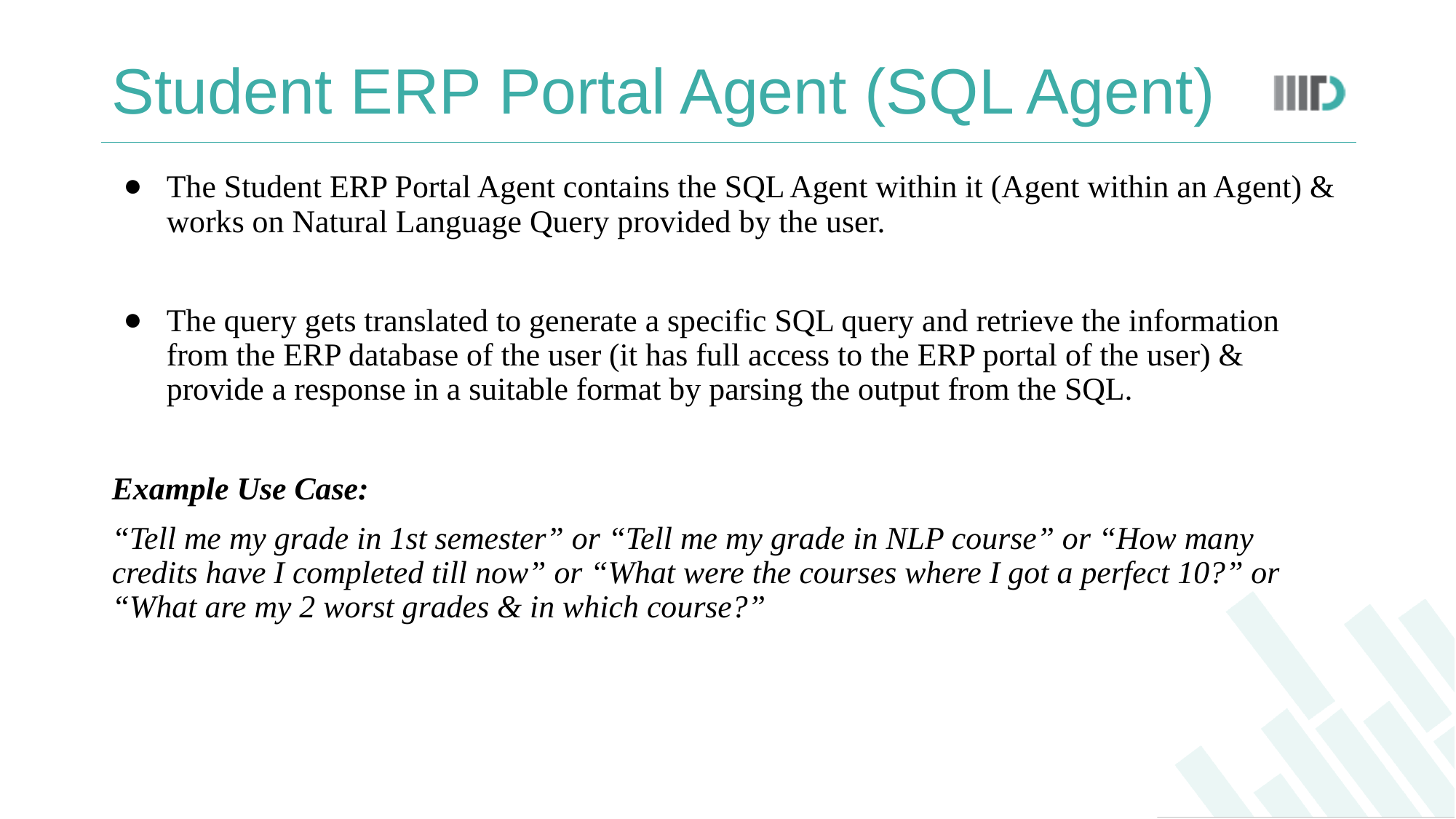

# Student ERP Portal Agent (SQL Agent)
The Student ERP Portal Agent contains the SQL Agent within it (Agent within an Agent) & works on Natural Language Query provided by the user.

The query gets translated to generate a specific SQL query and retrieve the information from the ERP database of the user (it has full access to the ERP portal of the user) & provide a response in a suitable format by parsing the output from the SQL.

Example Use Case:
“Tell me my grade in 1st semester” or “Tell me my grade in NLP course” or “How many credits have I completed till now” or “What were the courses where I got a perfect 10?” or “What are my 2 worst grades & in which course?”